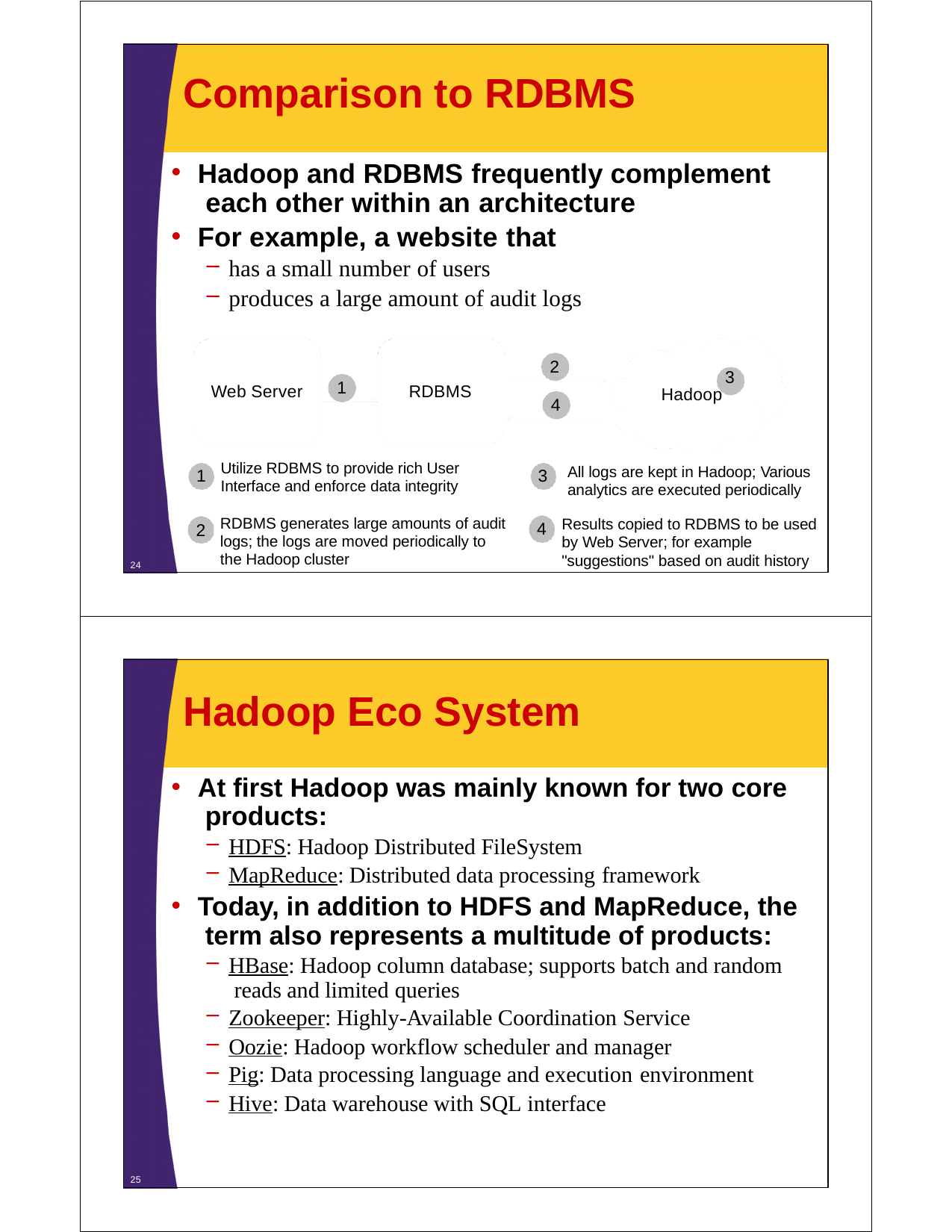

# Comparison to RDBMS
Hadoop and RDBMS frequently complement  each other within an architecture
For example, a website that
has a small number of users
produces a large amount of audit logs

2
3
Hadoop
1
Web Server
RDBMS
4
Utilize RDBMS to provide rich User  Interface and enforce data integrity
All logs are kept in Hadoop; Various  analytics are executed periodically
1
3
RDBMS generates large amounts of audit  logs; the logs are moved periodically to  the Hadoop cluster
Results copied to RDBMS to be used  by Web Server; for example  "suggestions" based on audit history

4

2
24

Hadoop Eco System
At first Hadoop was mainly known for two core  products:
HDFS: Hadoop Distributed FileSystem
MapReduce: Distributed data processing framework
Today, in addition to HDFS and MapReduce, the  term also represents a multitude of products:
HBase: Hadoop column database; supports batch and random  reads and limited queries
Zookeeper: Highly-Available Coordination Service
Oozie: Hadoop workflow scheduler and manager
Pig: Data processing language and execution environment
Hive: Data warehouse with SQL interface
25